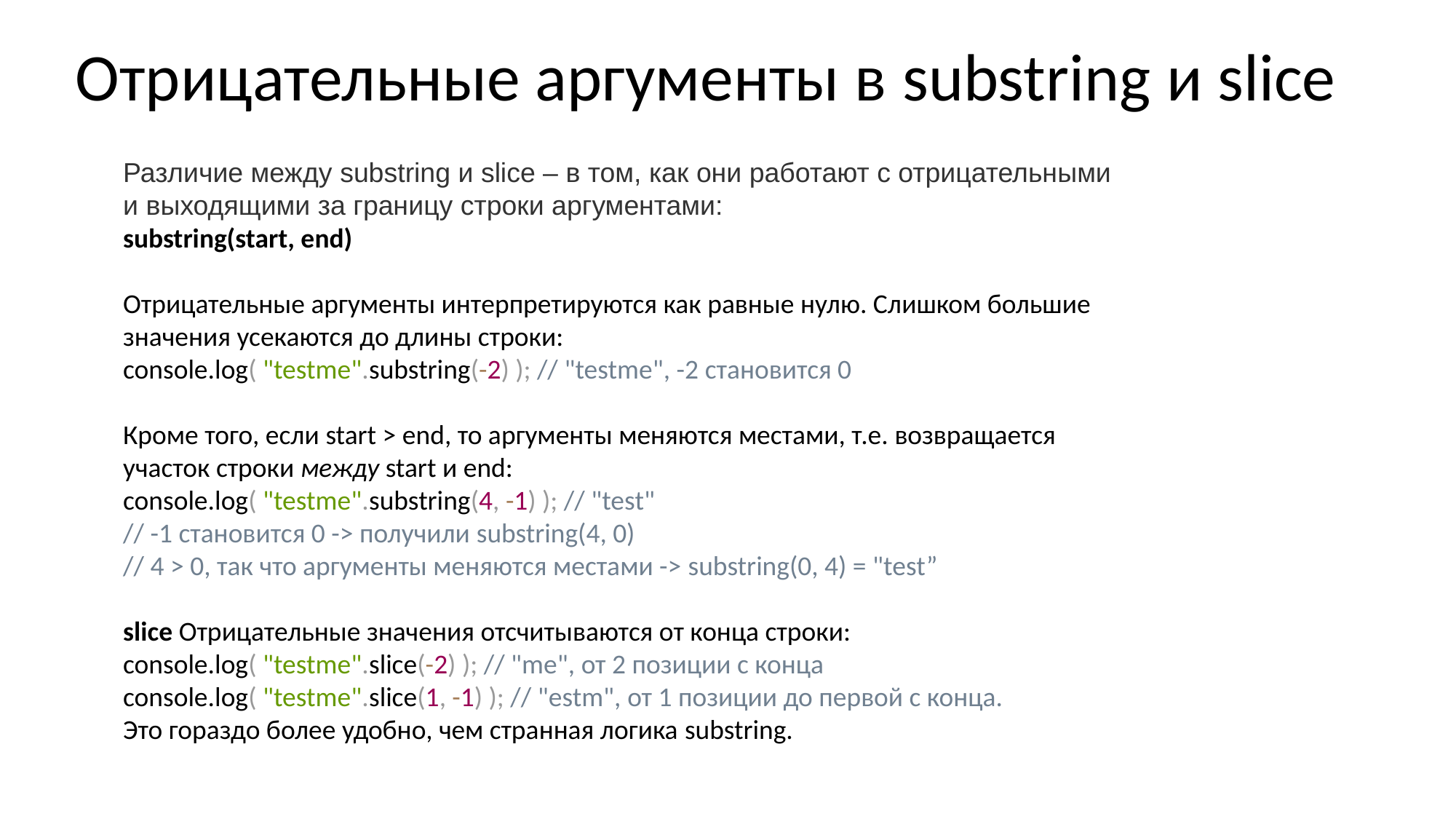

# Отрицательные аргументы в substring и slice
Различие между substring и slice – в том, как они работают с отрицательными и выходящими за границу строки аргументами:
substring(start, end)

Отрицательные аргументы интерпретируются как равные нулю. Слишком большие значения усекаются до длины строки:
console.log( "testme".substring(-2) ); // "testme", -2 становится 0

Кроме того, если start > end, то аргументы меняются местами, т.е. возвращается участок строки между start и end:
console.log( "testme".substring(4, -1) ); // "test"
// -1 становится 0 -> получили substring(4, 0)
// 4 > 0, так что аргументы меняются местами -> substring(0, 4) = "test”

slice Отрицательные значения отсчитываются от конца строки:
console.log( "testme".slice(-2) ); // "me", от 2 позиции с конца
console.log( "testme".slice(1, -1) ); // "estm", от 1 позиции до первой с конца.
Это гораздо более удобно, чем странная логика substring.